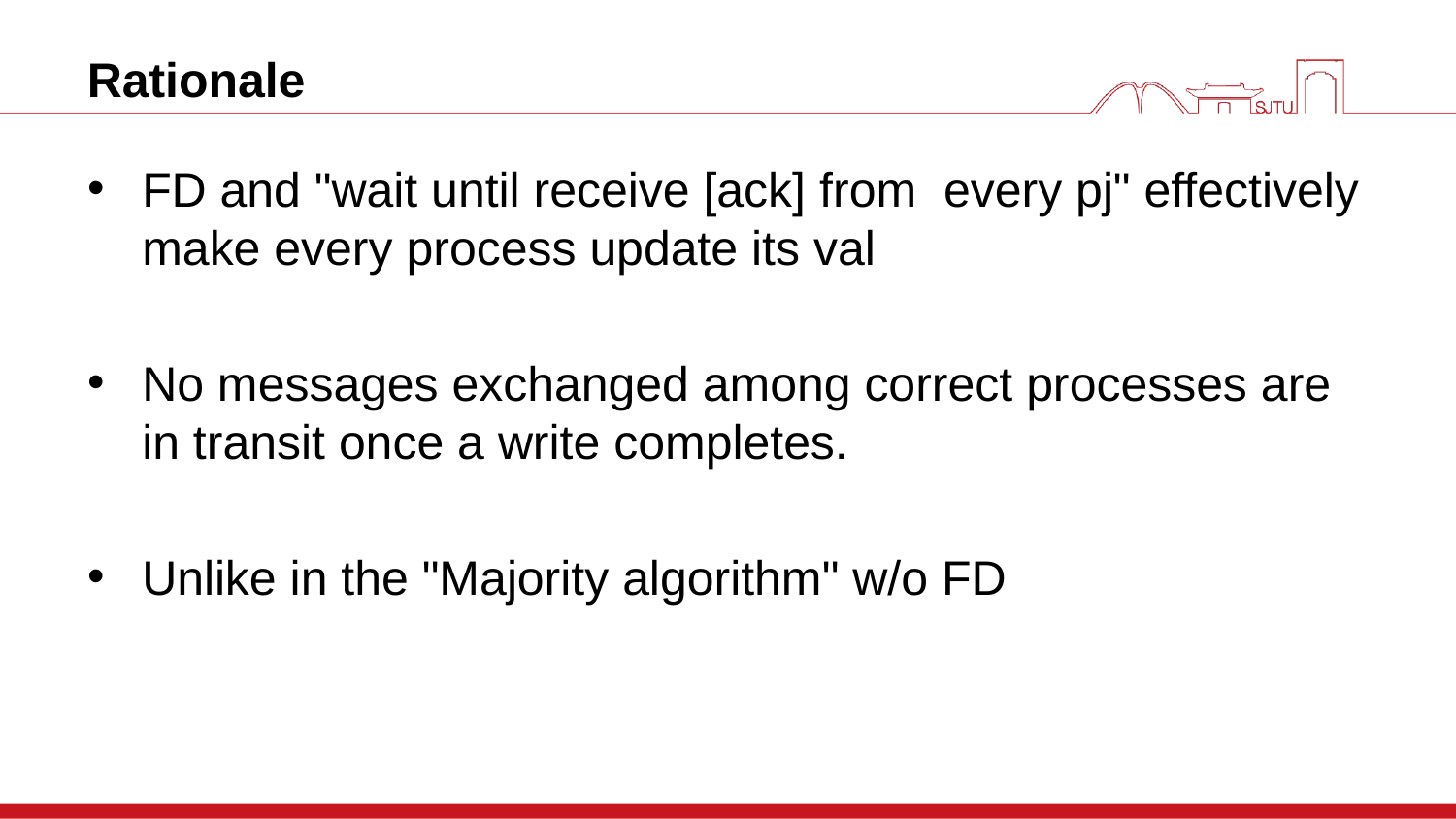

# Rationale
FD and "wait until receive [ack] from  every pj" effectively make every process update its val

No messages exchanged among correct processes are in transit once a write completes.

Unlike in the "Majority algorithm" w/o FD